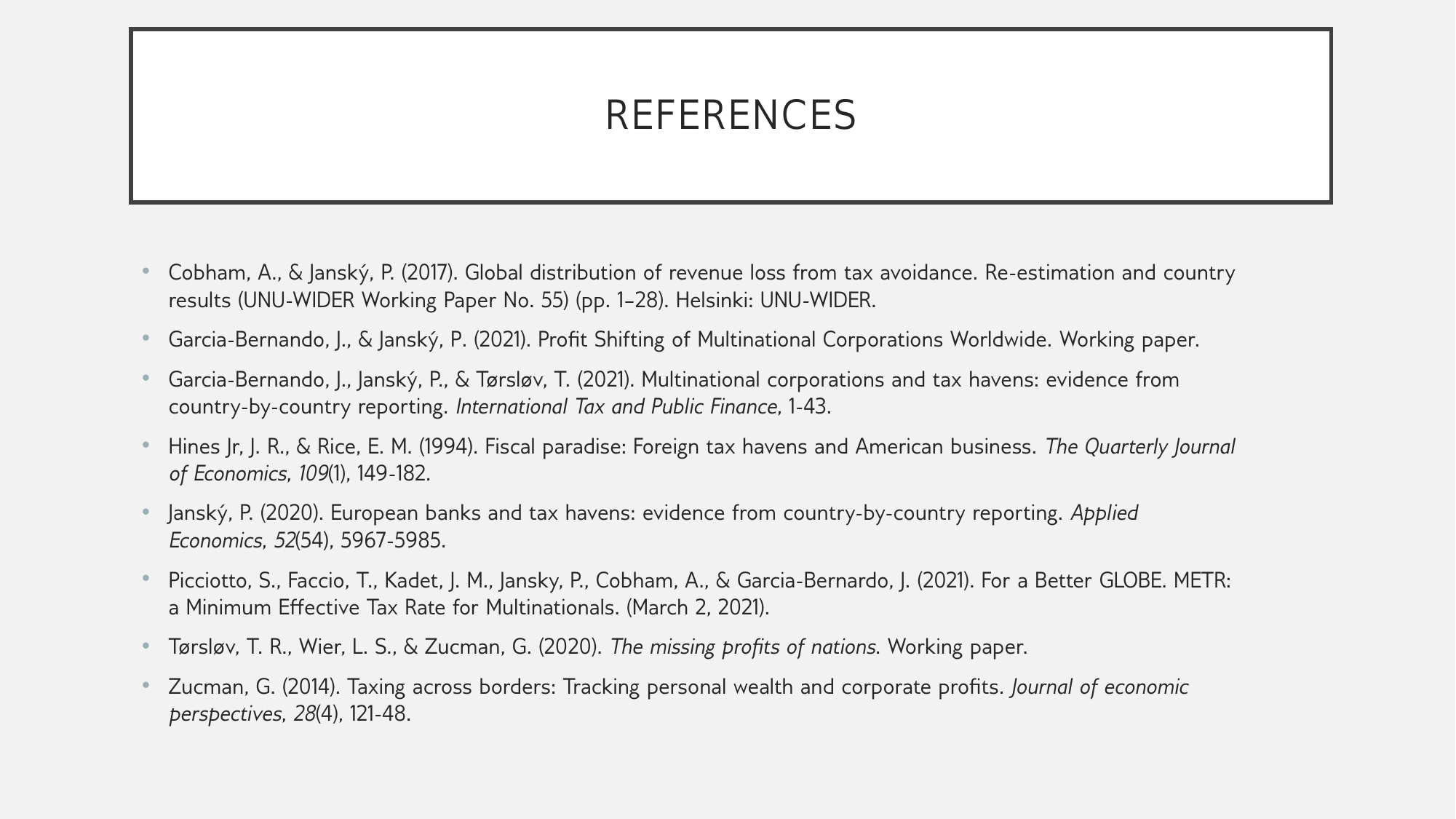

References
Cobham, A., & Janský, P. (2017). Global distribution of revenue loss from tax avoidance. Re-estimation and country results (UNU-WIDER Working Paper No. 55) (pp. 1–28). Helsinki: UNU-WIDER.
Garcia-Bernando, J., & Janský, P. (2021). Profit Shifting of Multinational Corporations Worldwide. Working paper.
Garcia-Bernando, J., Janský, P., & Tørsløv, T. (2021). Multinational corporations and tax havens: evidence from country-by-country reporting. International Tax and Public Finance, 1-43.
Hines Jr, J. R., & Rice, E. M. (1994). Fiscal paradise: Foreign tax havens and American business. The Quarterly Journal of Economics, 109(1), 149-182.
Janský, P. (2020). European banks and tax havens: evidence from country-by-country reporting. Applied Economics, 52(54), 5967-5985.
Picciotto, S., Faccio, T., Kadet, J. M., Jansky, P., Cobham, A., & Garcia-Bernardo, J. (2021). For a Better GLOBE. METR: a Minimum Effective Tax Rate for Multinationals. (March 2, 2021).
Tørsløv, T. R., Wier, L. S., & Zucman, G. (2020). The missing profits of nations. Working paper.
Zucman, G. (2014). Taxing across borders: Tracking personal wealth and corporate profits. Journal of economic perspectives, 28(4), 121-48.